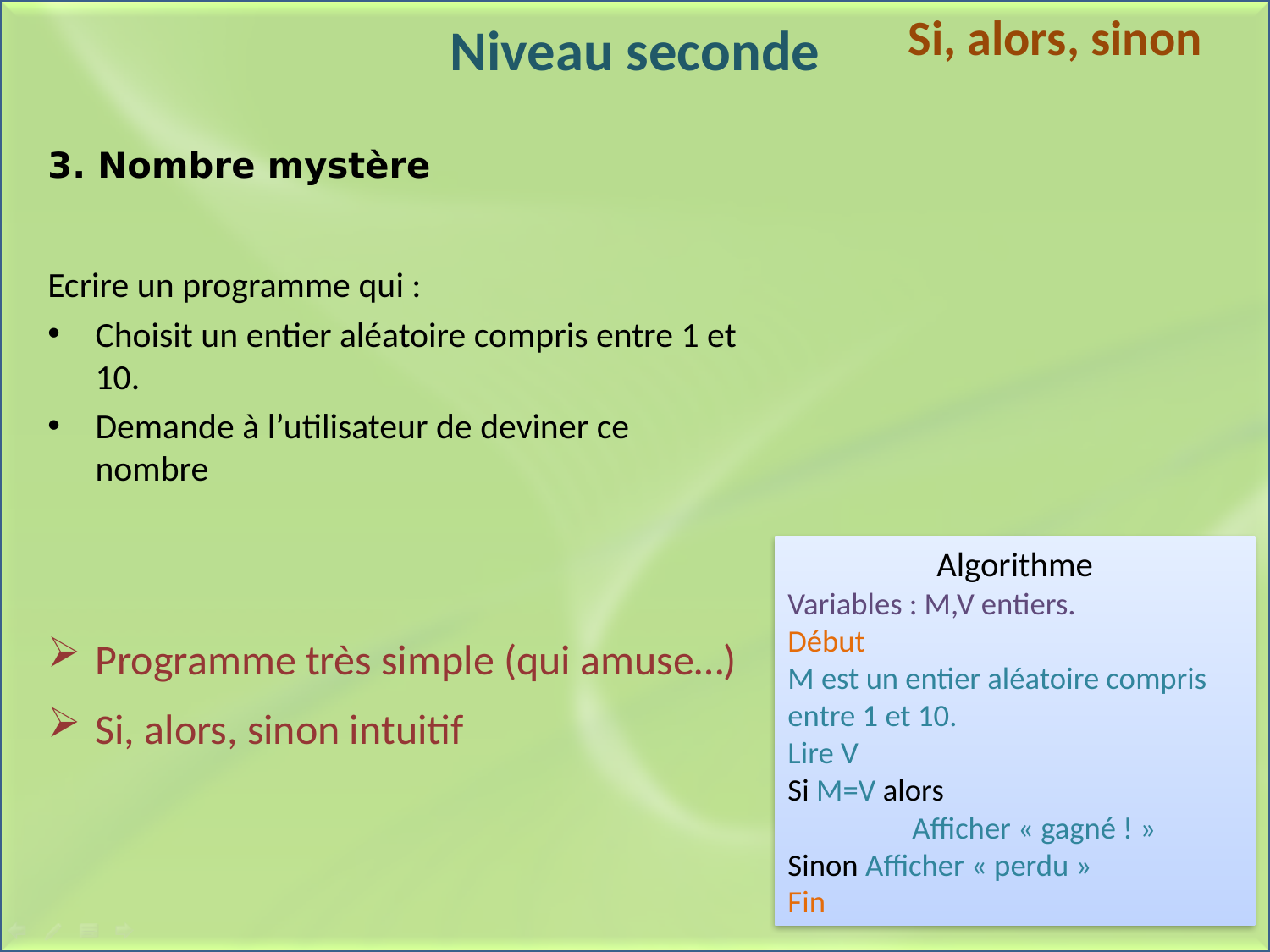

Si, alors, sinon
# Niveau seconde
3. Nombre mystère
Ecrire un programme qui :
Choisit un entier aléatoire compris entre 1 et 10.
Demande à l’utilisateur de deviner ce nombre
Algorithme
Variables : M,V entiers.
Début
M est un entier aléatoire compris entre 1 et 10.
Lire V
Si M=V alors
	Afficher « gagné ! »
Sinon Afficher « perdu »
Fin
Programme très simple (qui amuse…)
Si, alors, sinon intuitif